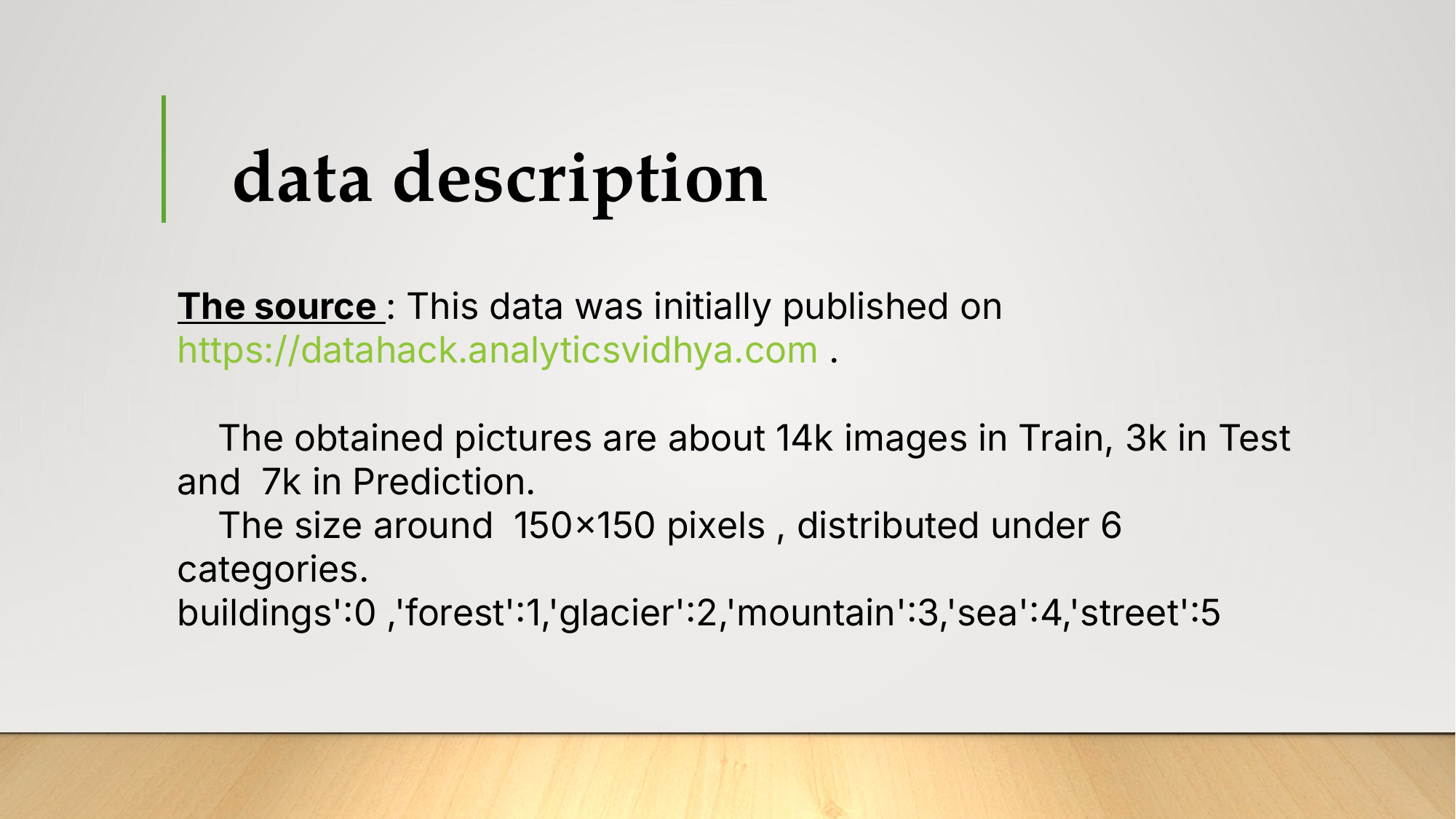

# data description

The source : This data was initially published on https://datahack.analyticsvidhya.com .

    The obtained pictures are about 14k images in Train, 3k in Test and  7k in Prediction.
    The size around  150x150 pixels , distributed under 6 categories.
buildings':0 ,'forest':1,'glacier':2,'mountain':3,'sea':4,'street':5